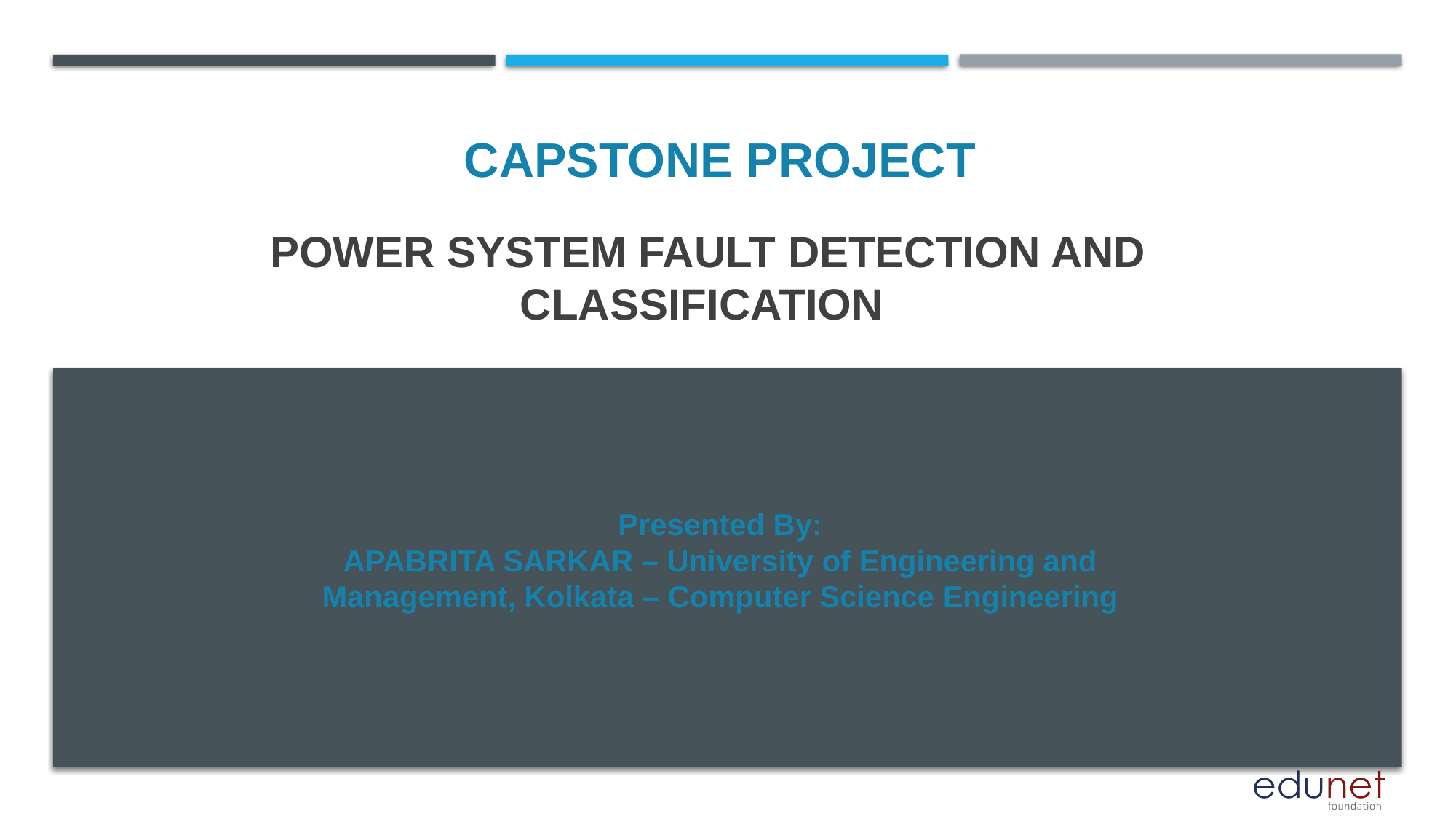

CAPSTONE PROJECT
# Power System Fault Detection and Classification
Presented By:
APABRITA SARKAR – University of Engineering and Management, Kolkata – Computer Science Engineering